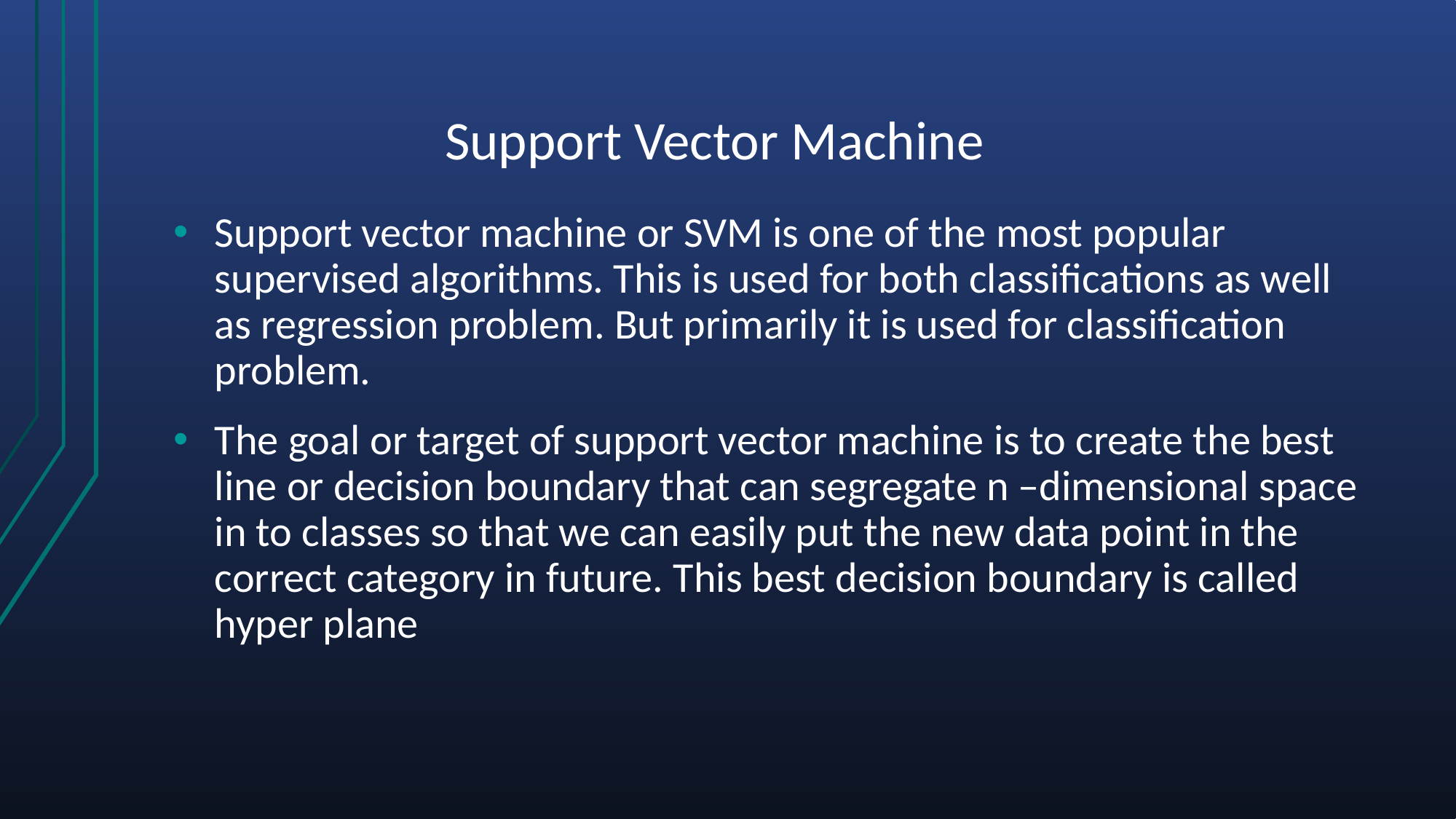

# Support Vector Machine
Support vector machine or SVM is one of the most popular supervised algorithms. This is used for both classifications as well as regression problem. But primarily it is used for classification problem.
The goal or target of support vector machine is to create the best line or decision boundary that can segregate n –dimensional space in to classes so that we can easily put the new data point in the correct category in future. This best decision boundary is called hyper plane